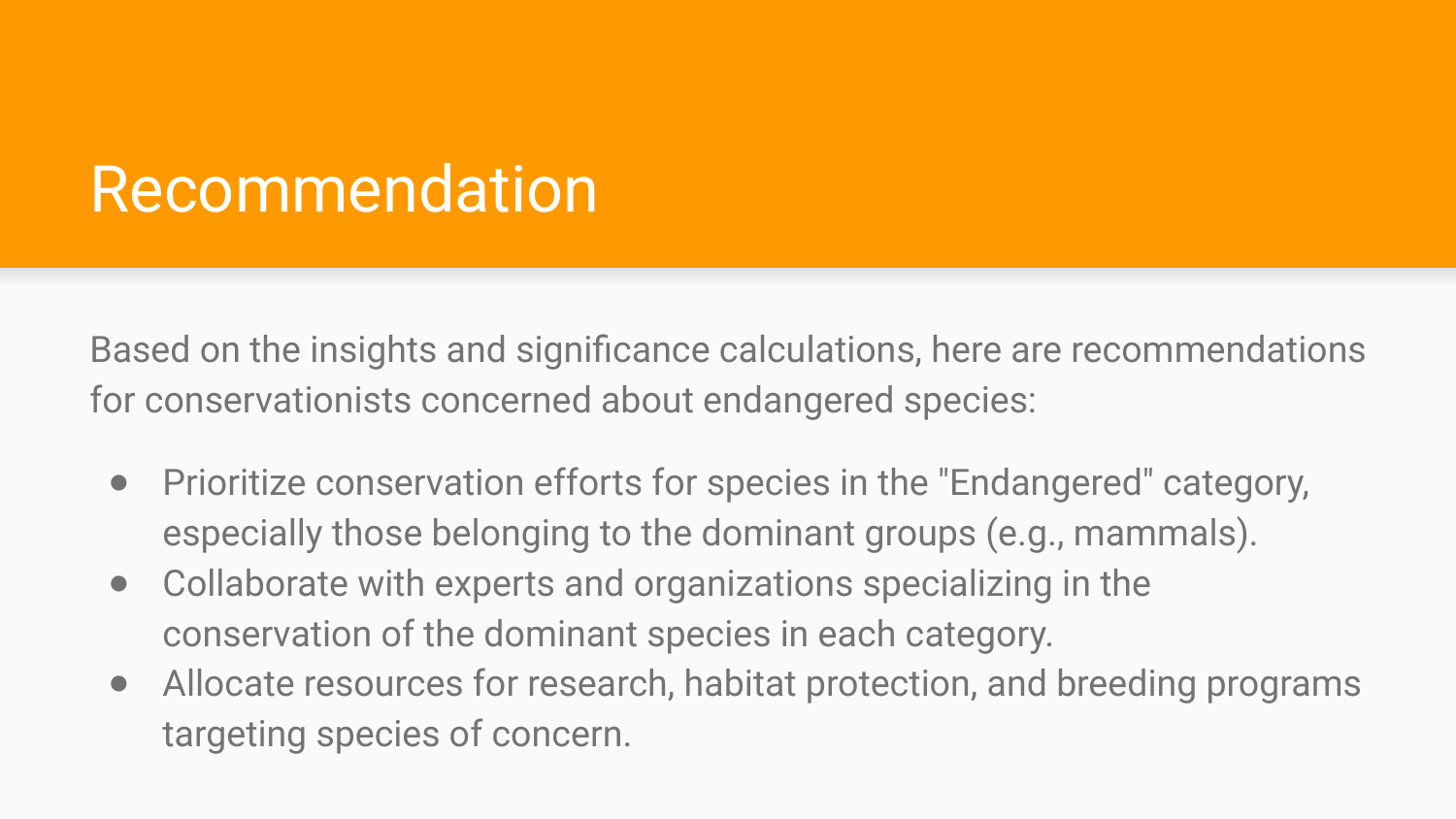

# Recommendation
Based on the insights and significance calculations, here are recommendations for conservationists concerned about endangered species:
Prioritize conservation efforts for species in the "Endangered" category, especially those belonging to the dominant groups (e.g., mammals).
Collaborate with experts and organizations specializing in the conservation of the dominant species in each category.
Allocate resources for research, habitat protection, and breeding programs targeting species of concern.